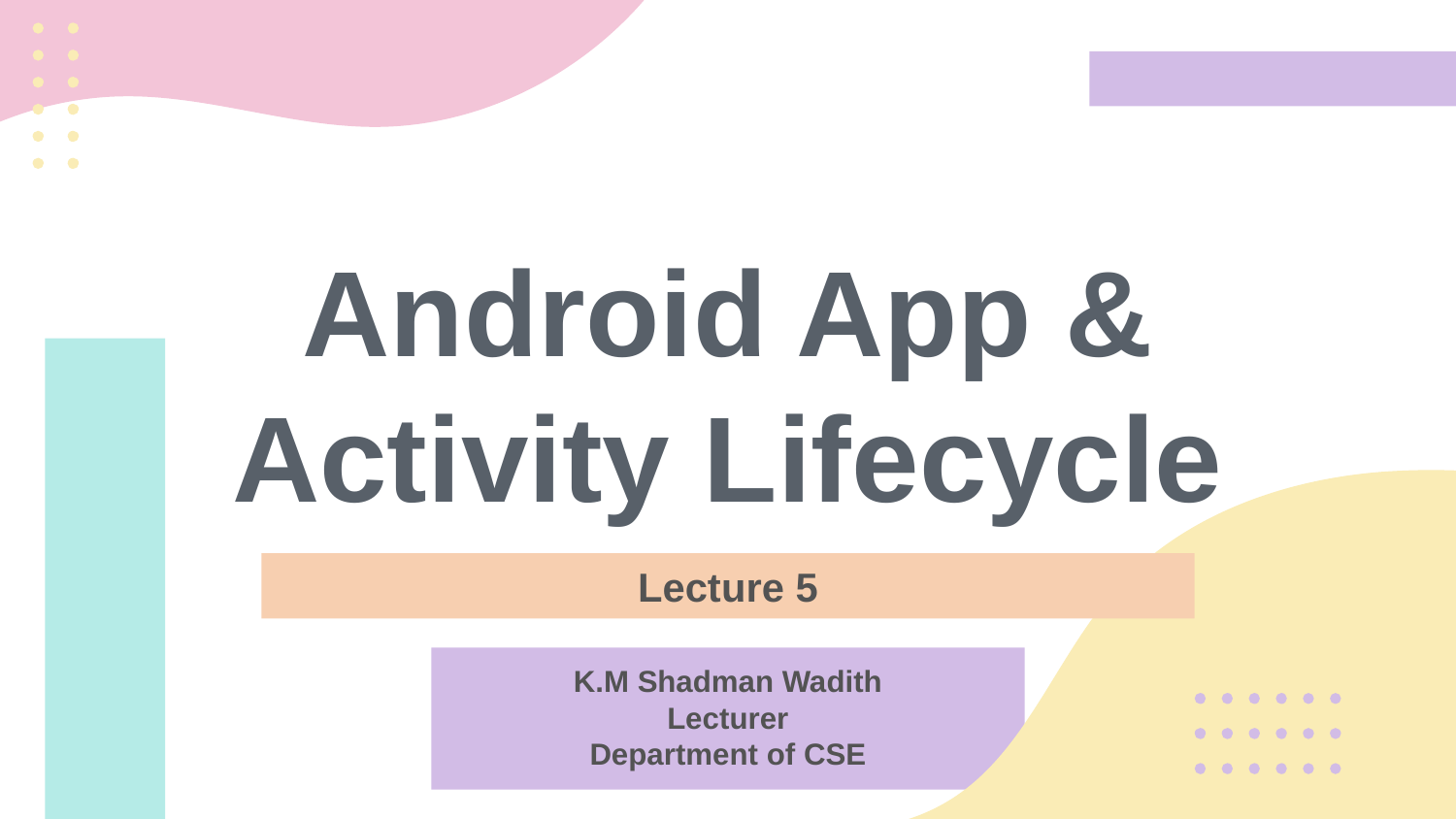

# Android App & Activity Lifecycle

Lecture 5
K.M Shadman Wadith
Lecturer
Department of CSE